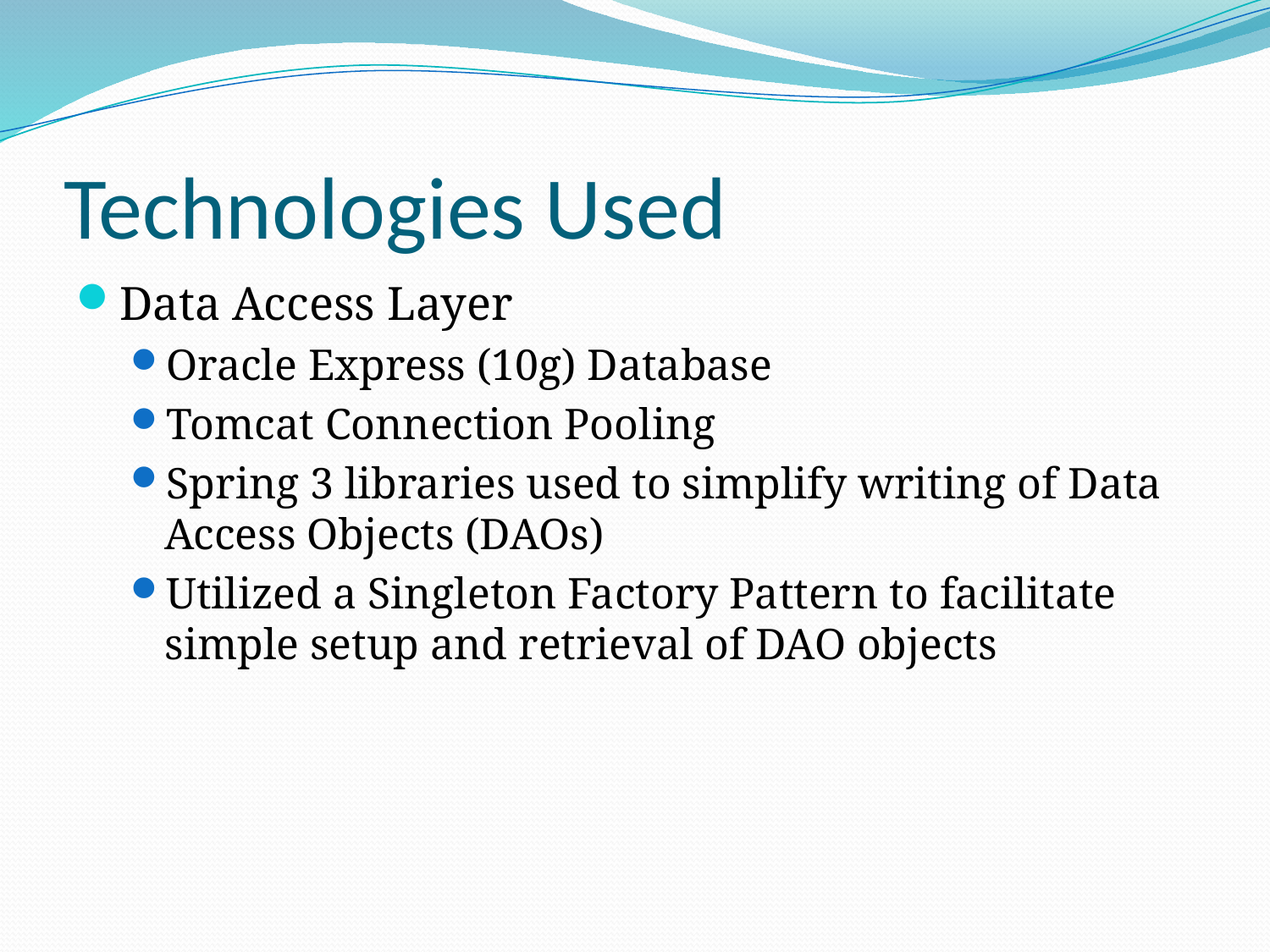

# Technologies Used
Data Access Layer
Oracle Express (10g) Database
Tomcat Connection Pooling
Spring 3 libraries used to simplify writing of Data Access Objects (DAOs)
Utilized a Singleton Factory Pattern to facilitate simple setup and retrieval of DAO objects